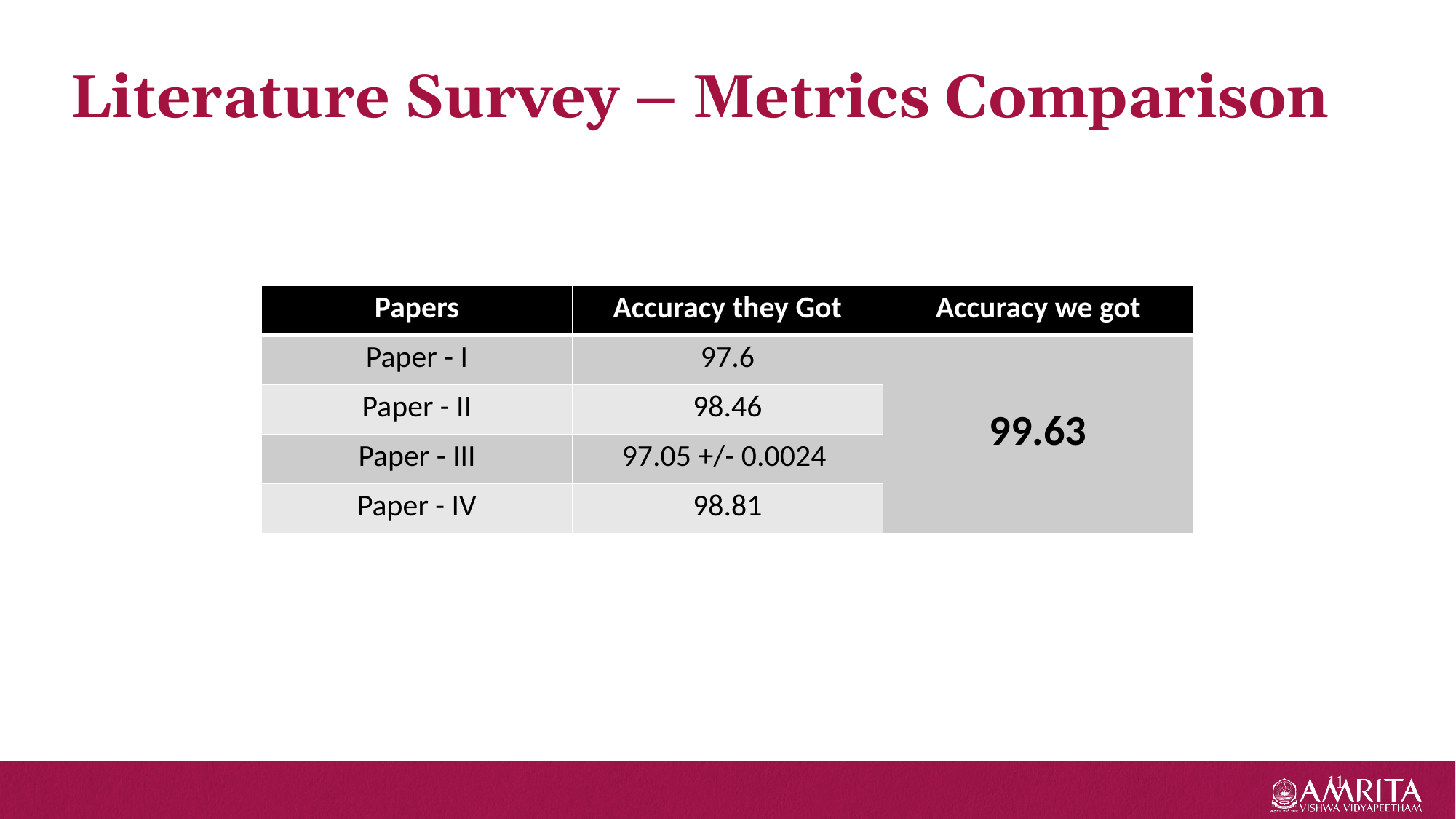

Literature Survey – Metrics Comparison
| Papers | Accuracy they Got | Accuracy we got |
| --- | --- | --- |
| Paper - I | 97.6 | 99.63 |
| Paper - II | 98.46 |  |
| Paper - III | 97.05 +/- 0.0024 |  |
| Paper - IV | 98.81 |  |
11